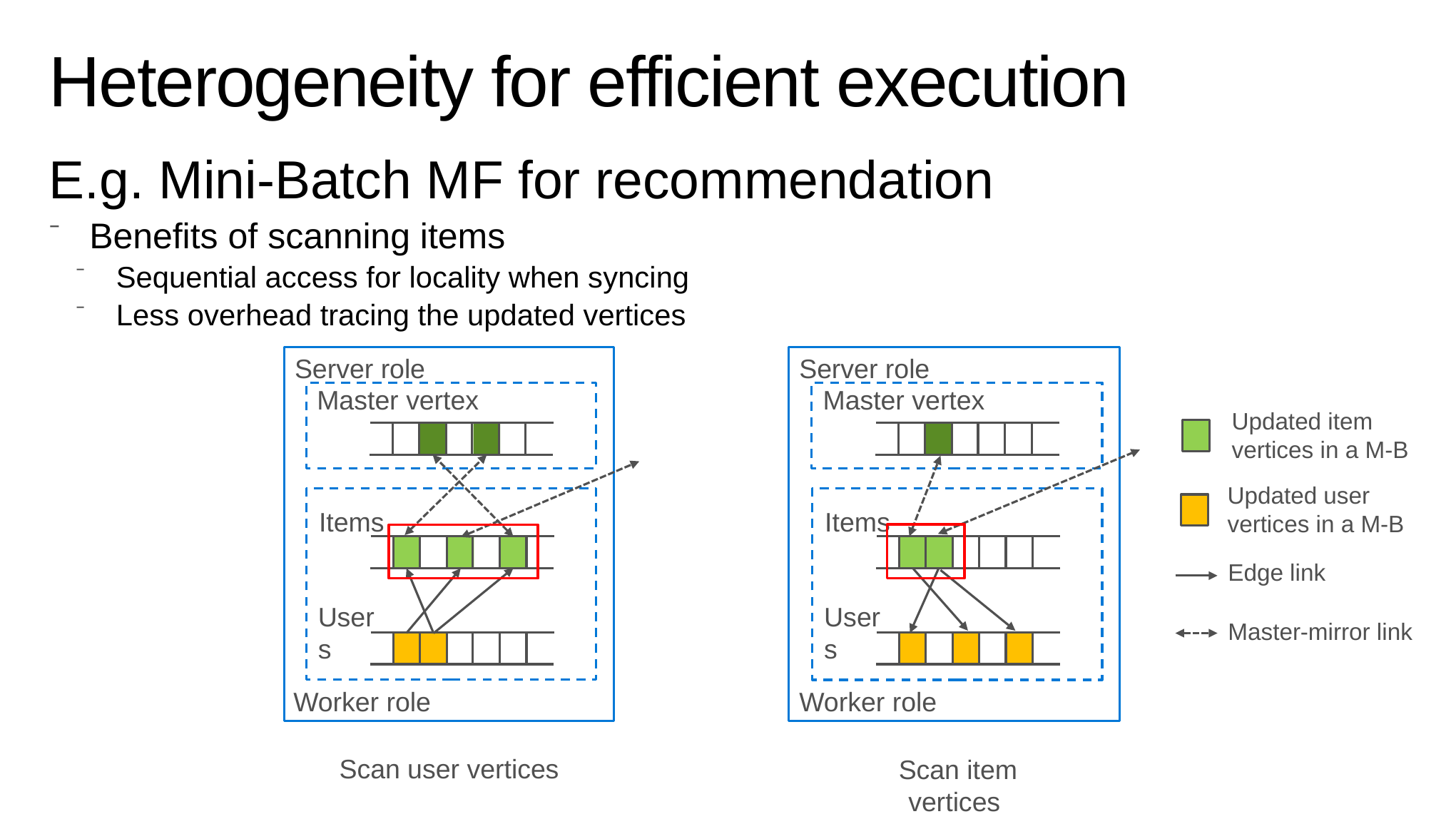

# Heterogeneity for efficient execution
E.g. Mini-Batch MF for recommendation
Benefits of scanning items
Sequential access for locality when syncing
Less overhead tracing the updated vertices
Server role
Server role

Master vertex
Master vertex

Updated item vertices in a M-B

Updated user vertices in a M-B

Items
Items

Edge link
Users
Users
Master-mirror link

Worker role
Worker role
Scan user vertices
 Scan item vertices